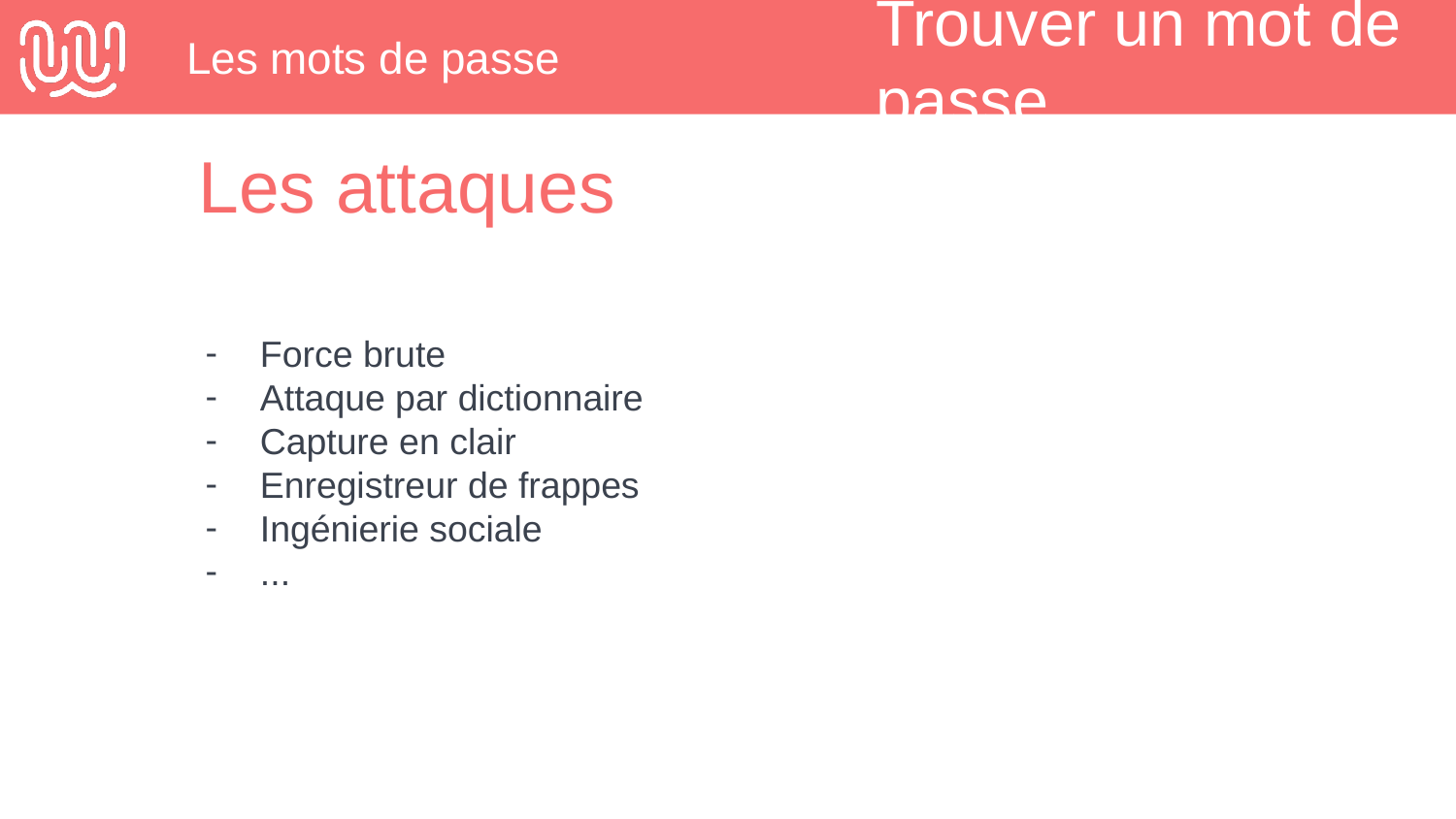

# Les mots de passe
Trouver un mot de passe
Les attaques
Force brute
Attaque par dictionnaire
Capture en clair
Enregistreur de frappes
Ingénierie sociale
...